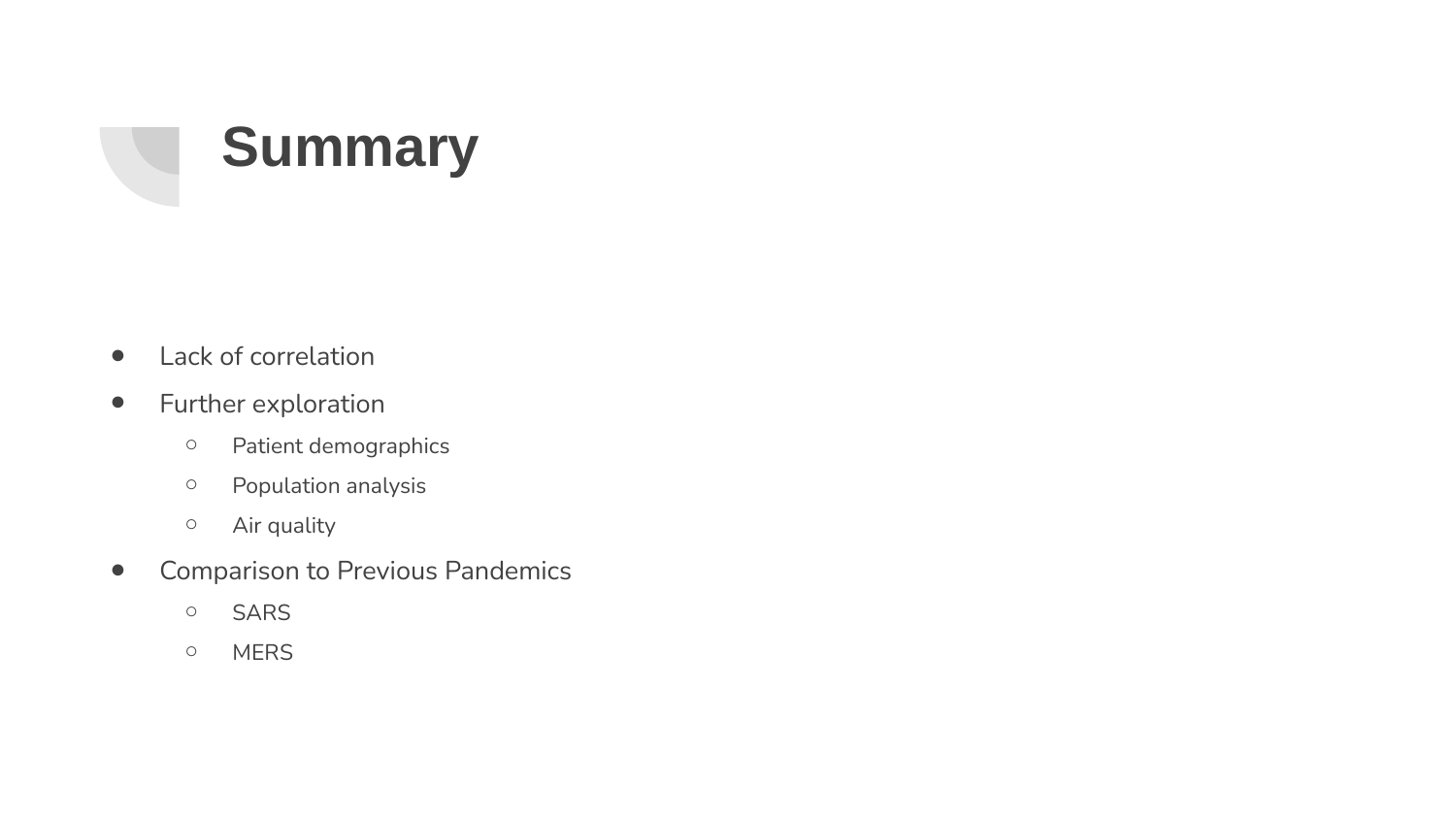

# Summary
Lack of correlation
Further exploration
Patient demographics
Population analysis
Air quality
Comparison to Previous Pandemics
SARS
MERS